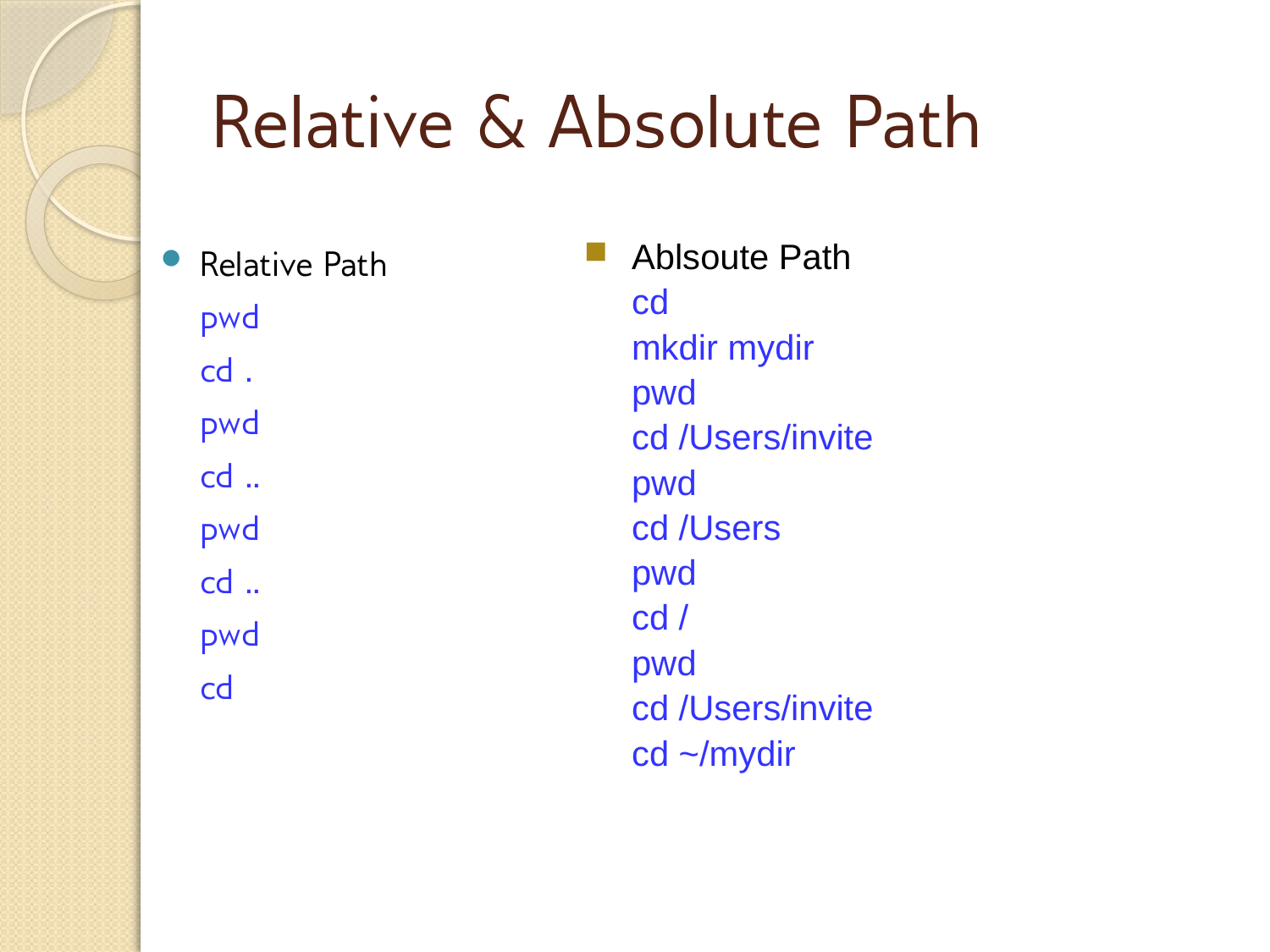

# Relative & Absolute Path

Ablsoute Path
	cd
	mkdir mydir
	pwd
	cd /Users/invite
	pwd
	cd /Users
	pwd
	cd /
	pwd
	cd /Users/invite
	cd ~/mydir

Relative Path
	pwd
	cd .
	pwd
	cd ..
	pwd
	cd ..
	pwd
	cd